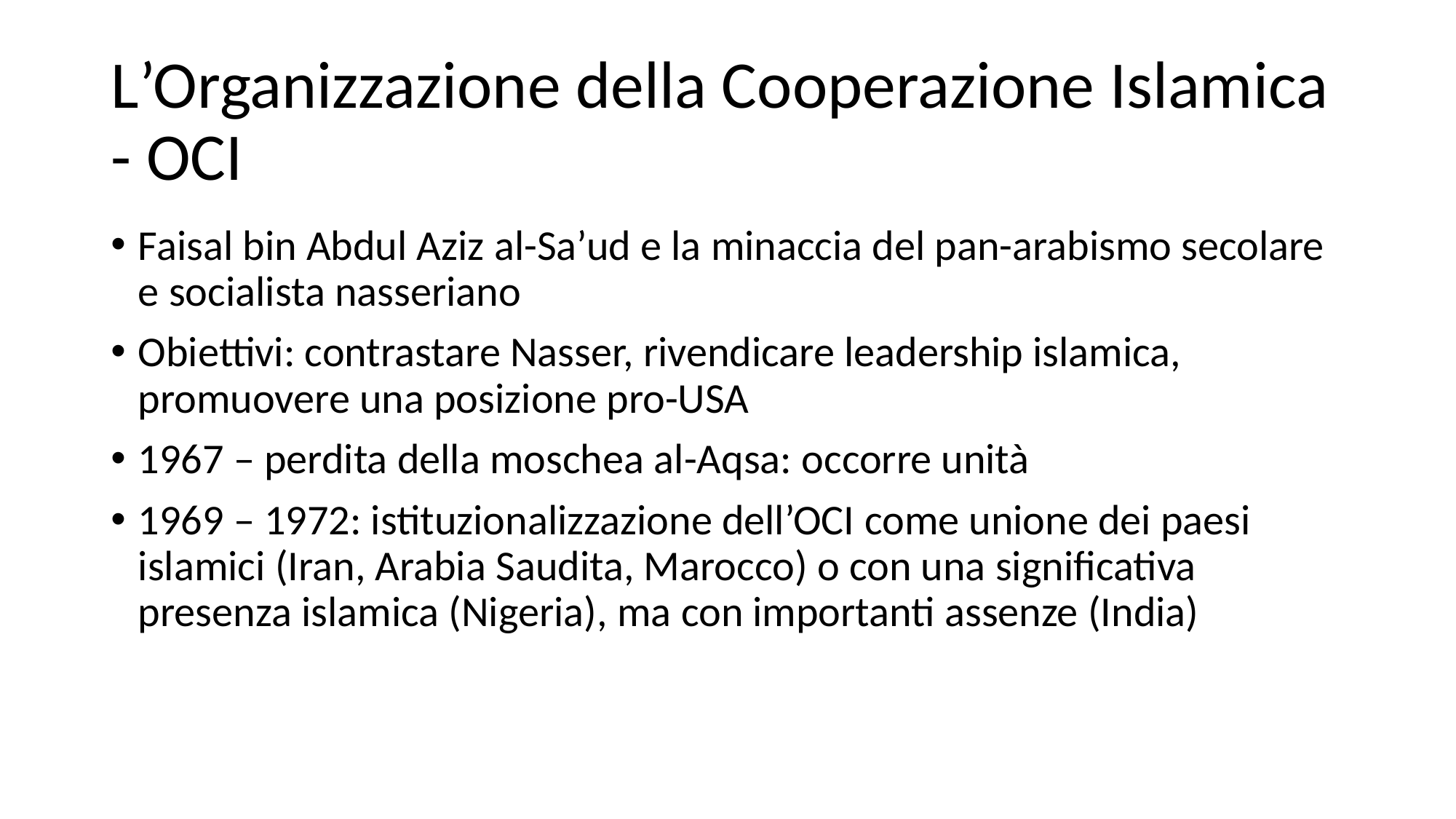

# L’Organizzazione della Cooperazione Islamica - OCI
Faisal bin Abdul Aziz al-Sa’ud e la minaccia del pan-arabismo secolare e socialista nasseriano
Obiettivi: contrastare Nasser, rivendicare leadership islamica, promuovere una posizione pro-USA
1967 – perdita della moschea al-Aqsa: occorre unità
1969 – 1972: istituzionalizzazione dell’OCI come unione dei paesi islamici (Iran, Arabia Saudita, Marocco) o con una significativa presenza islamica (Nigeria), ma con importanti assenze (India)